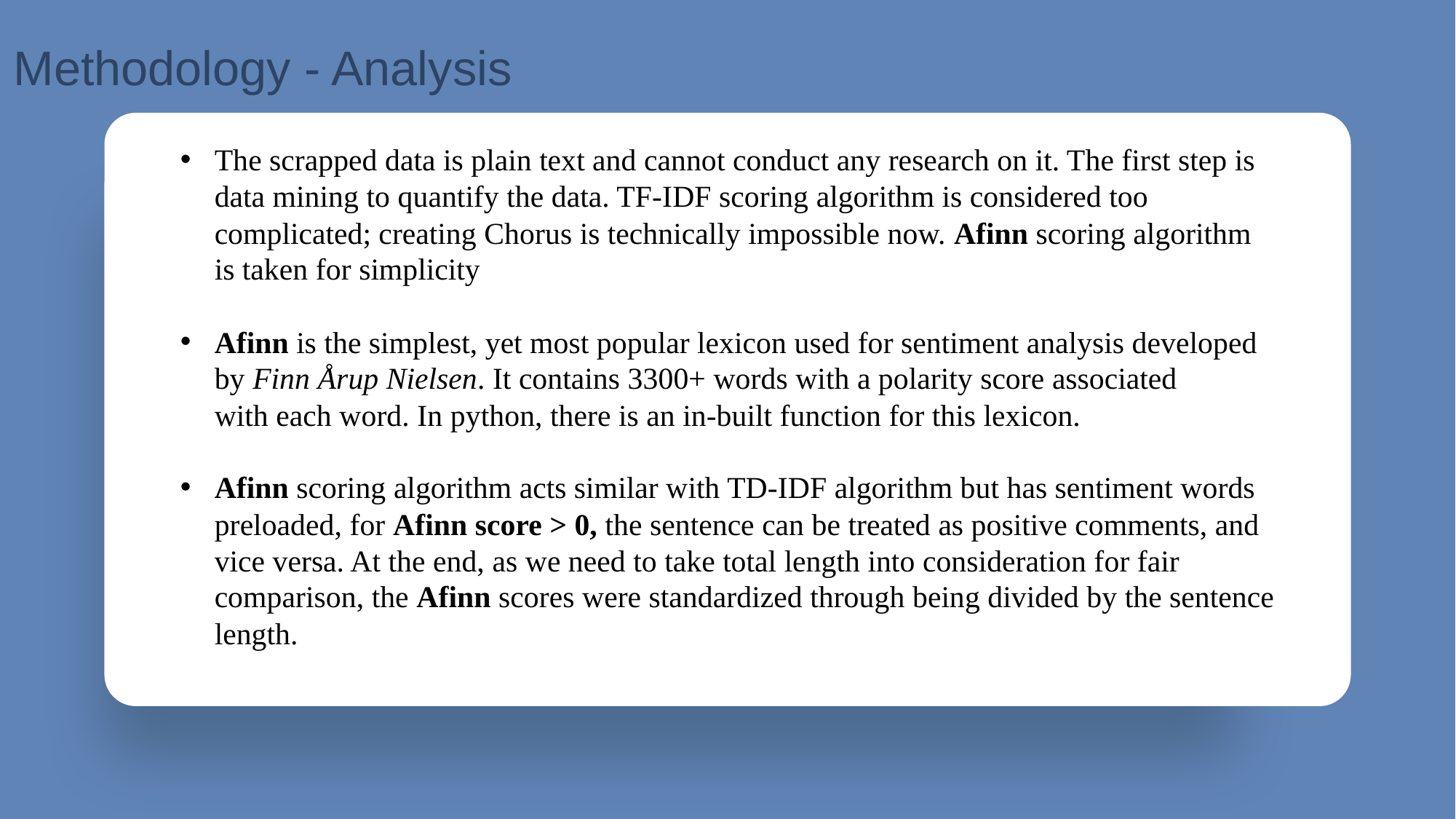

Methodology - Analysis

The scrapped data is plain text and cannot conduct any research on it. The first step is data mining to quantify the data. TF-IDF scoring algorithm is considered too complicated; creating Chorus is technically impossible now. Afinn scoring algorithm is taken for simplicity

Afinn is the simplest, yet most popular lexicon used for sentiment analysis developed by Finn Årup Nielsen. It contains 3300+ words with a polarity score associated with each word. In python, there is an in-built function for this lexicon.

Afinn scoring algorithm acts similar with TD-IDF algorithm but has sentiment words preloaded, for Afinn score > 0, the sentence can be treated as positive comments, and vice versa. At the end, as we need to take total length into consideration for fair comparison, the Afinn scores were standardized through being divided by the sentence length.